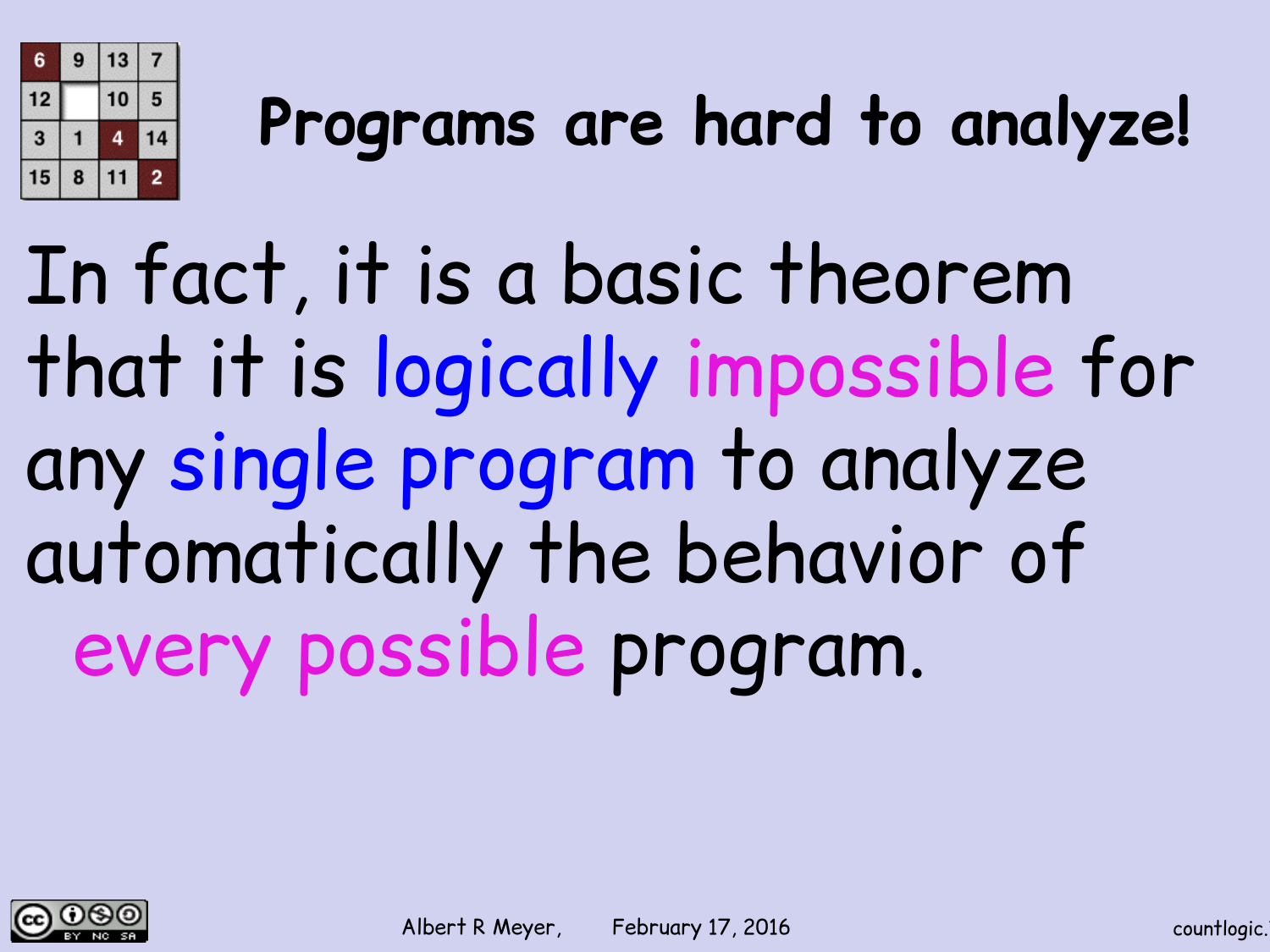

# Programs are hard to analyze!
In fact, it is a basic theorem that it is logically impossible for any single program to analyze automatically the behavior of
  every possible program.